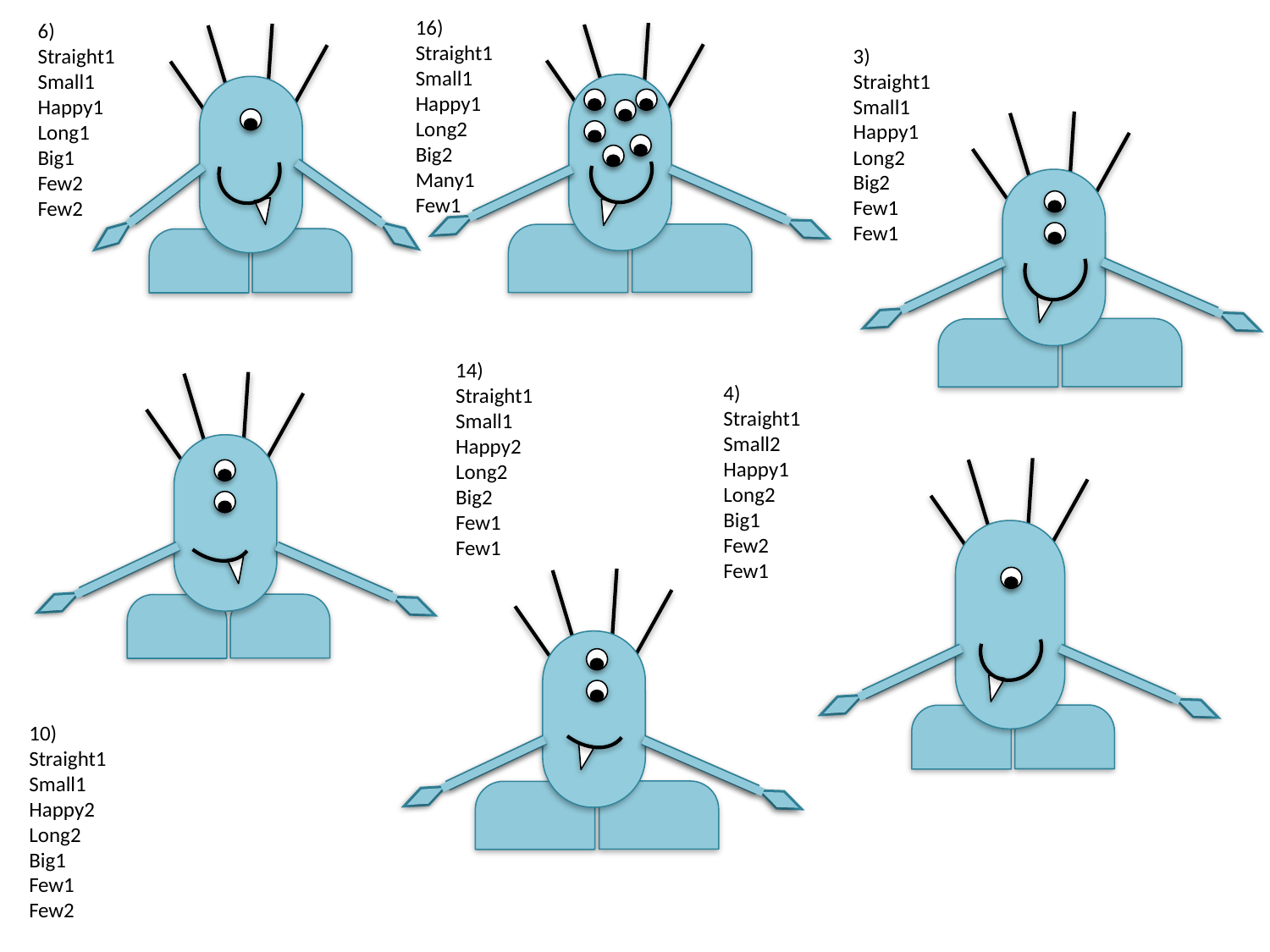

16)
Straight1
Small1
Happy1
Long2
Big2
Many1
Few1
6)
Straight1
Small1
Happy1
Long1
Big1
Few2
Few2
3)
Straight1
Small1
Happy1
Long2
Big2
Few1
Few1

14)
Straight1
Small1
Happy2
Long2
Big2
Few1
Few1
4)
Straight1
Small2
Happy1
Long2
Big1
Few2
Few1

10)
Straight1
Small1
Happy2
Long2
Big1
Few1
Few2